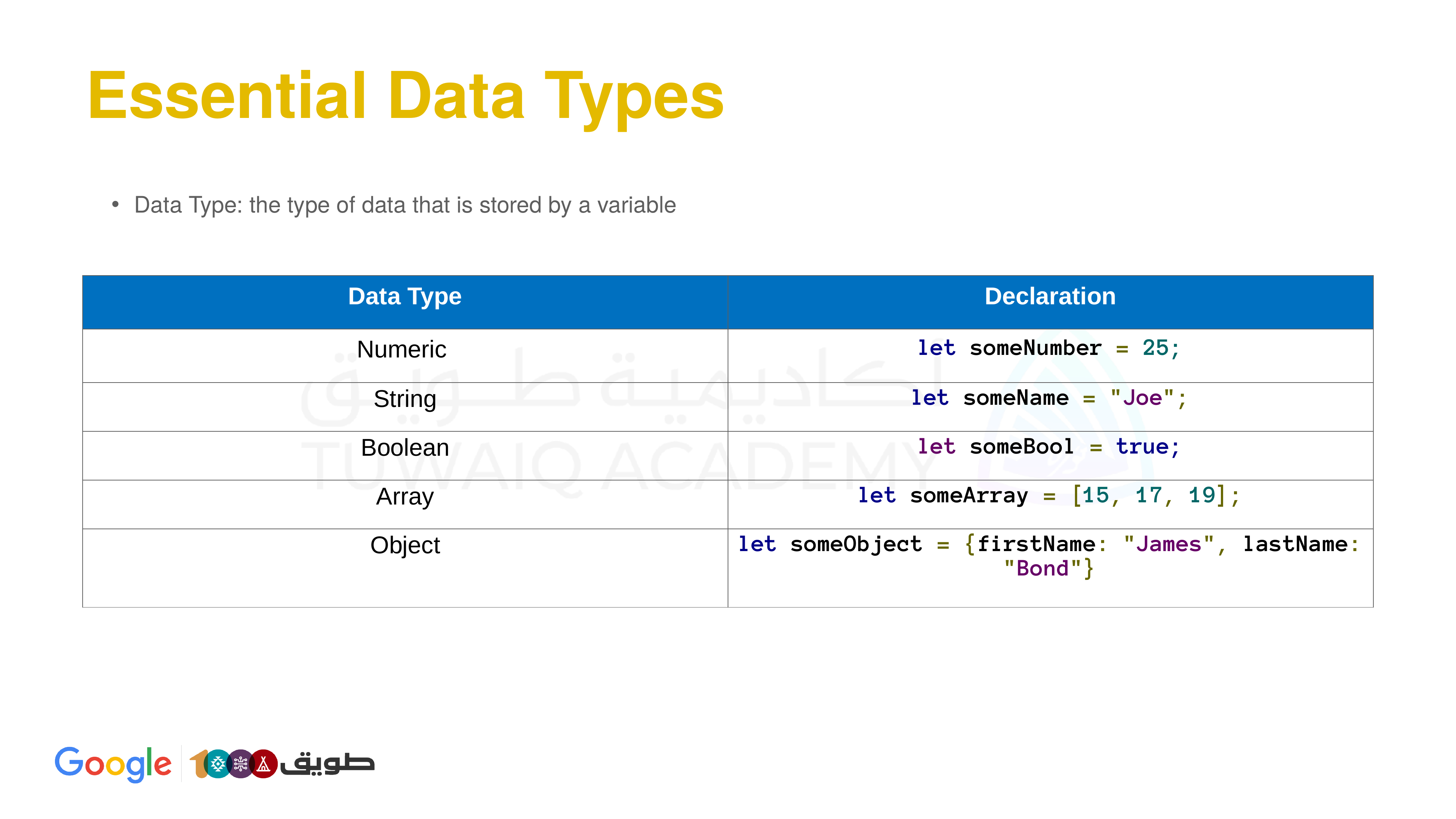

# Essential Data Types
Data Type: the type of data that is stored by a variable
| Data Type | Declaration |
| --- | --- |
| Numeric | let someNumber = 25; |
| String | let someName = "Joe"; |
| Boolean | let someBool = true; |
| Array | let someArray = [15, 17, 19]; |
| Object | let someObject = {firstName: "James", lastName: "Bond"} |